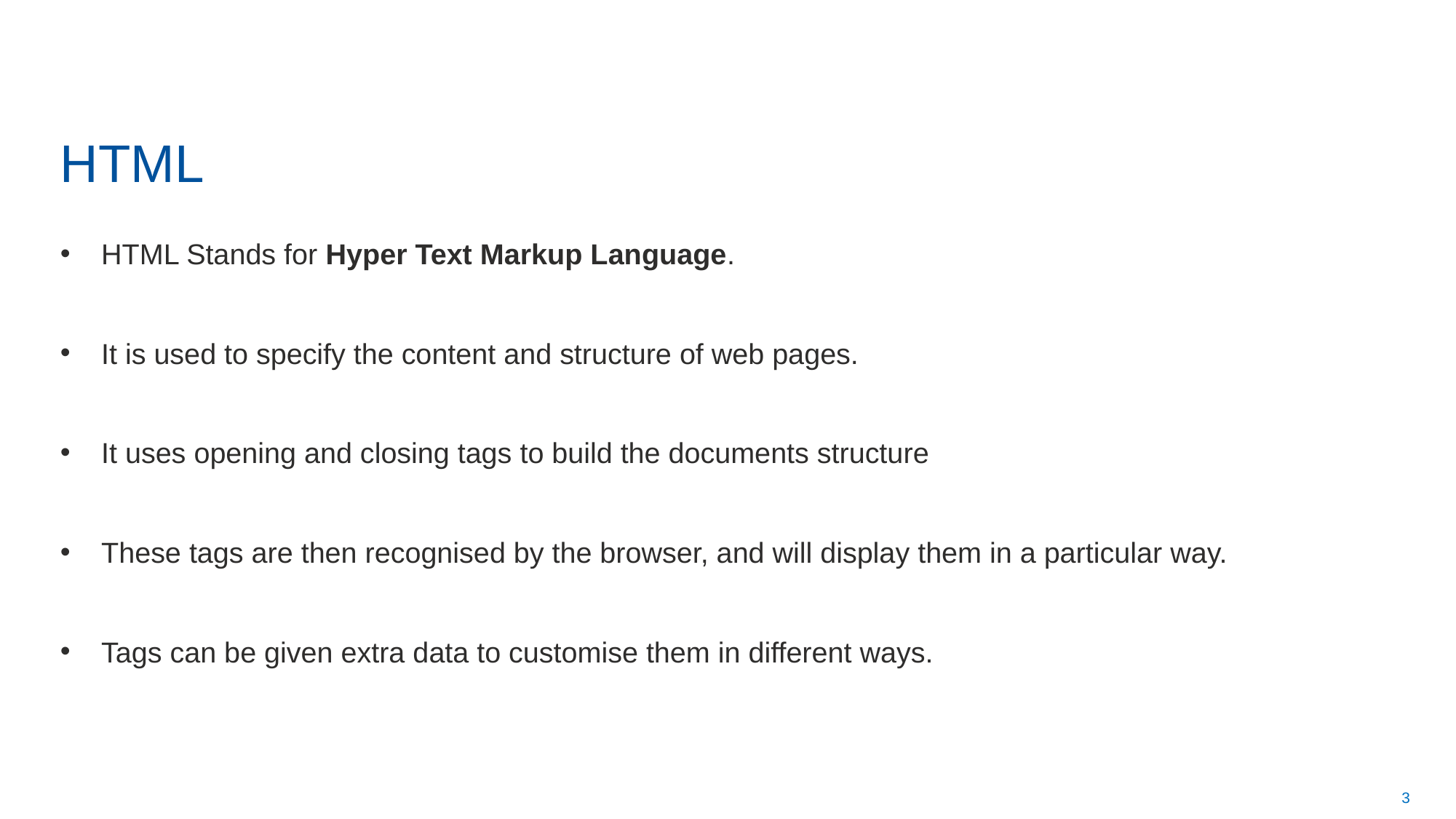

# HTML
HTML Stands for Hyper Text Markup Language.

It is used to specify the content and structure of web pages.

It uses opening and closing tags to build the documents structure

These tags are then recognised by the browser, and will display them in a particular way.

Tags can be given extra data to customise them in different ways.